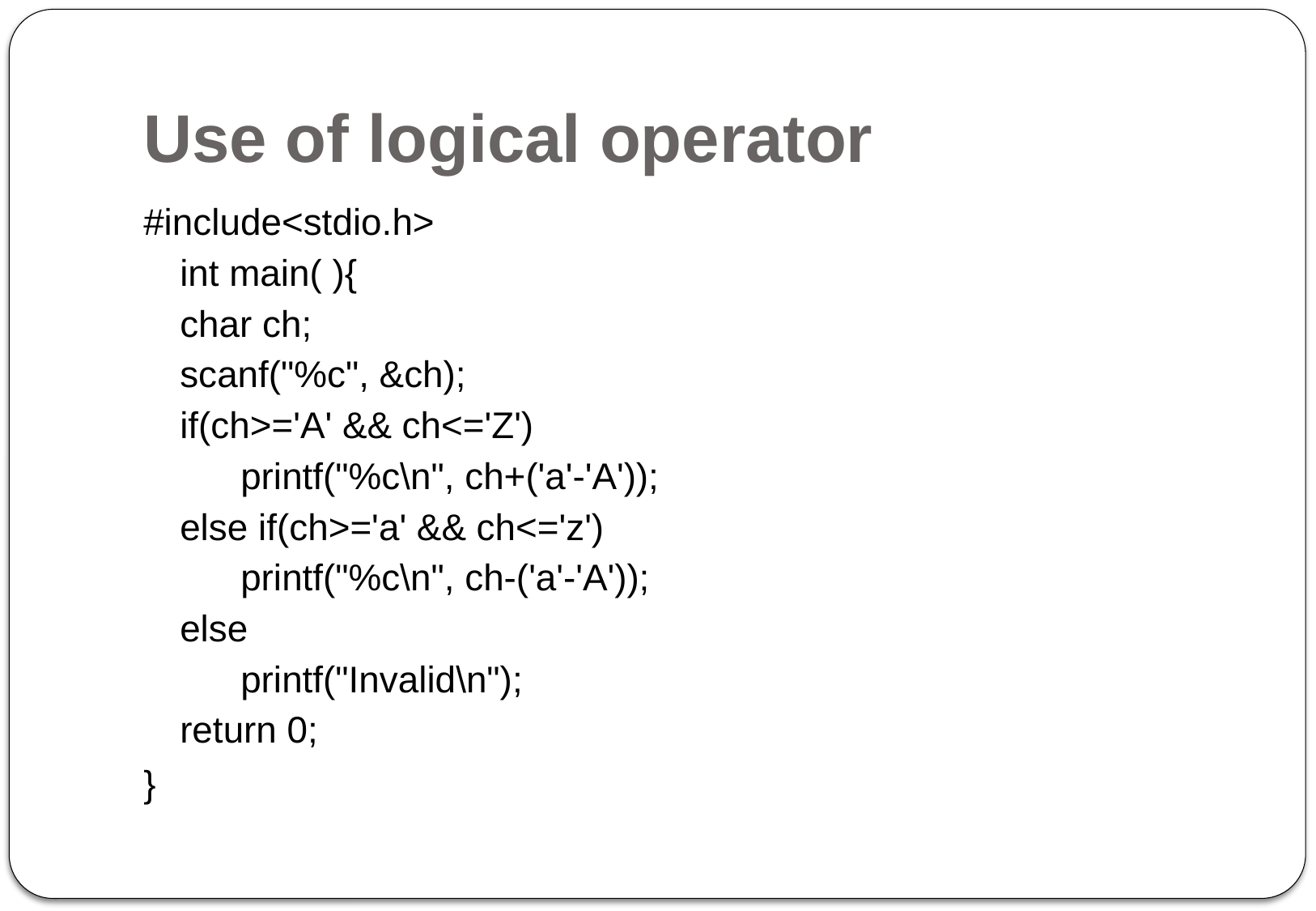

# Use of logical operator
#include<stdio.h>
int main( ){
char ch;
scanf("%c", &ch);
if(ch>='A' && ch<='Z')
	printf("%c\n", ch+('a'-'A'));
else if(ch>='a' && ch<='z')
	printf("%c\n", ch-('a'-'A'));
else
	printf("Invalid\n");
return 0;
}